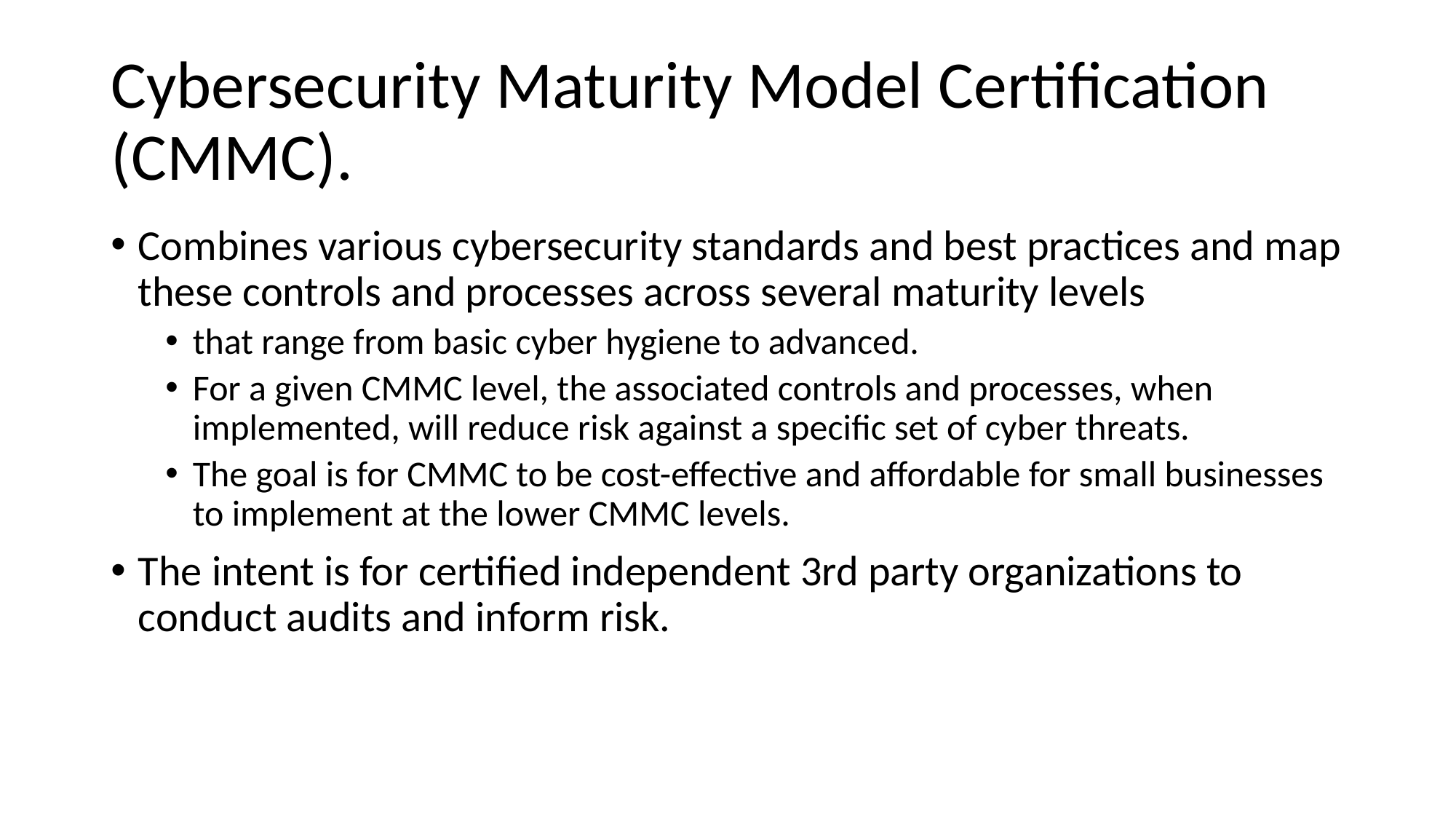

# Cybersecurity Maturity Model Certification (CMMC).
Combines various cybersecurity standards and best practices and map these controls and processes across several maturity levels
that range from basic cyber hygiene to advanced.
For a given CMMC level, the associated controls and processes, when implemented, will reduce risk against a specific set of cyber threats.
The goal is for CMMC to be cost-effective and affordable for small businesses to implement at the lower CMMC levels.
The intent is for certified independent 3rd party organizations to conduct audits and inform risk.